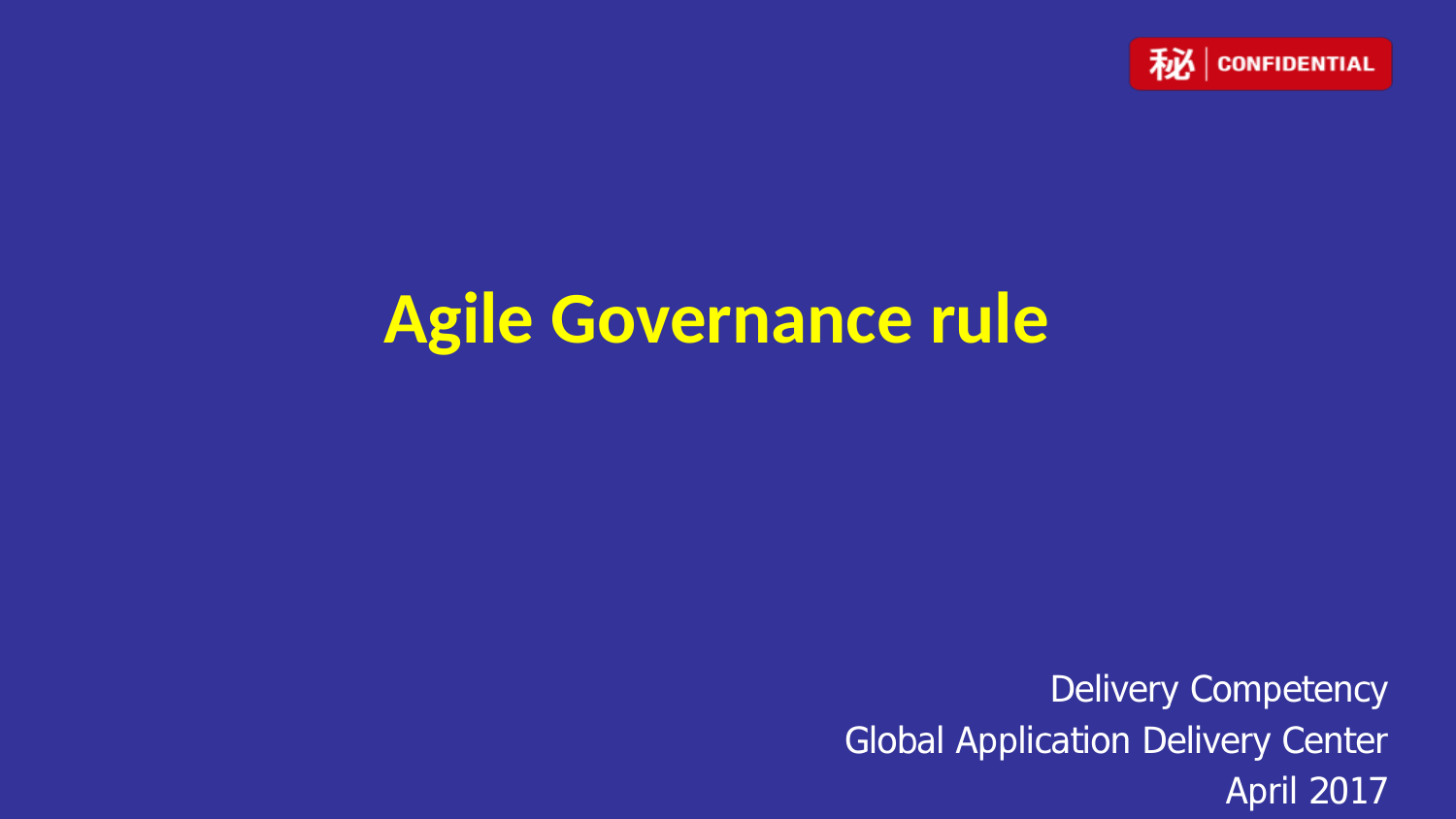

# Agile Governance rule
Delivery Competency
Global Application Delivery Center
April 2017